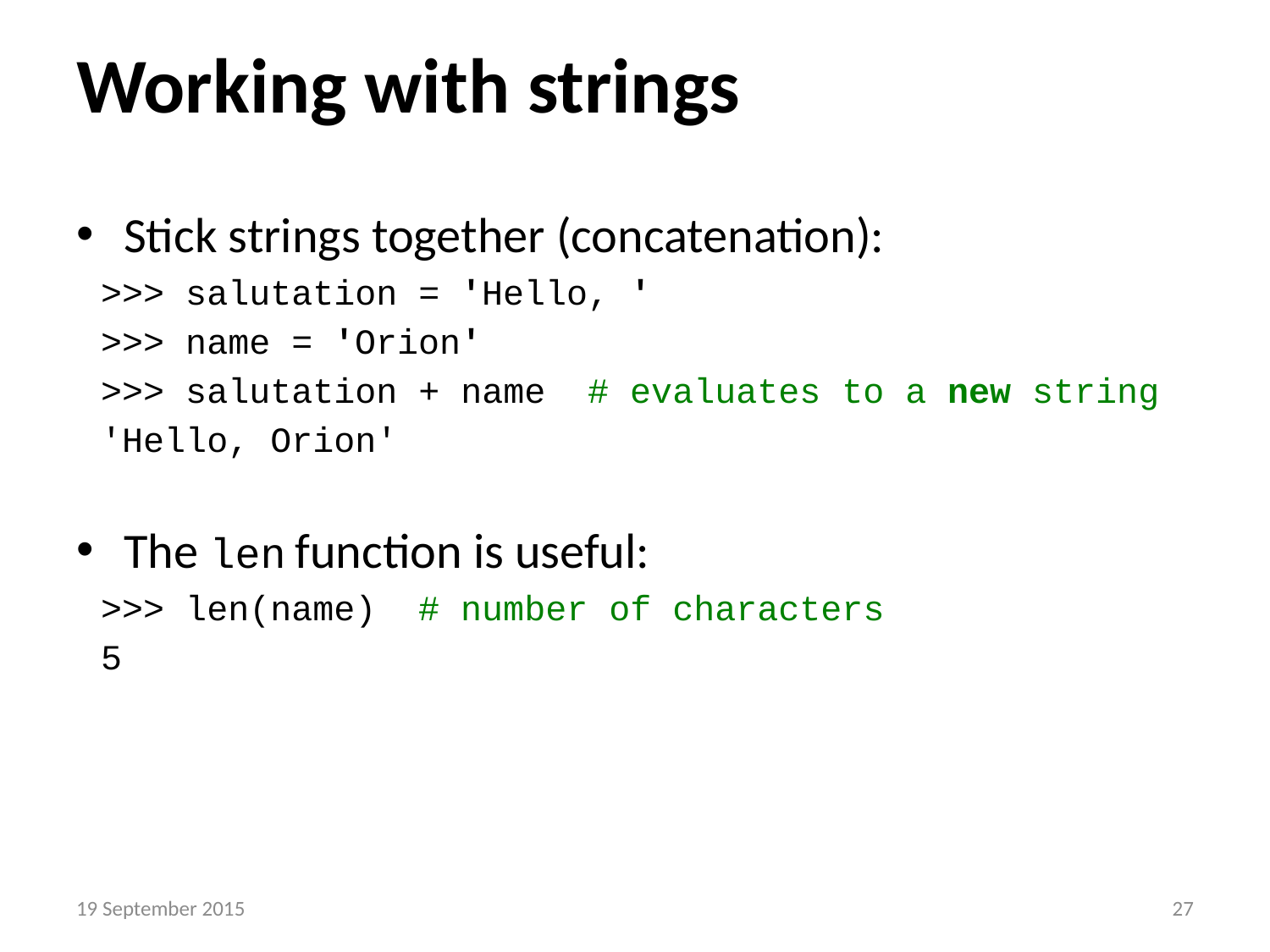

# Working with strings
Stick strings together (concatenation):
>>> salutation = 'Hello, '
>>> name = 'Orion'
>>> salutation + name  # evaluates to a new string
'Hello, Orion'

The len function is useful:
>>> len(name)  # number of characters
5

19 September 2015
27